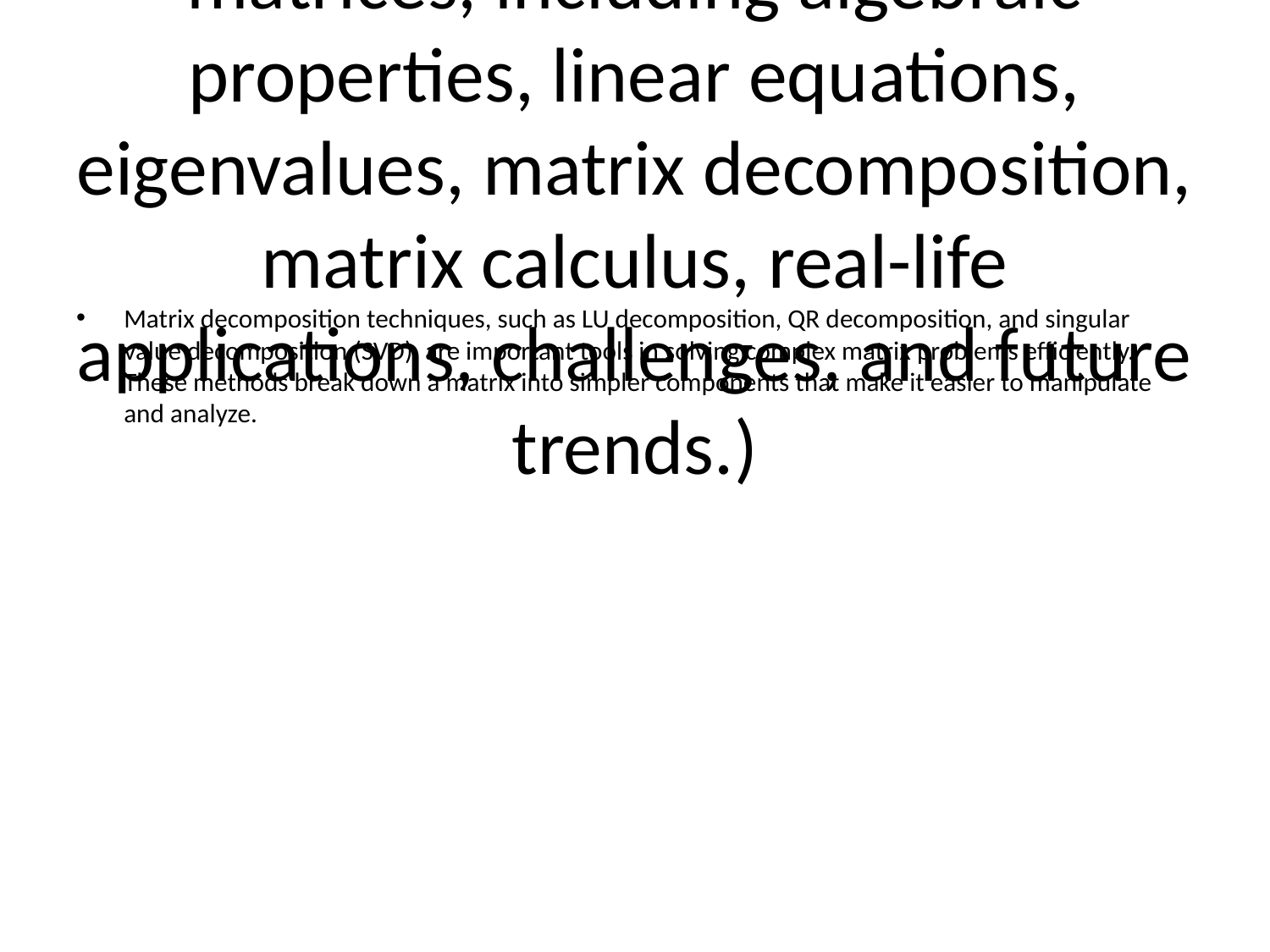

# (Note: The content provided covers a wide range of advanced topics in matrices, including algebraic properties, linear equations, eigenvalues, matrix decomposition, matrix calculus, real-life applications, challenges, and future trends.)

Matrix decomposition techniques, such as LU decomposition, QR decomposition, and singular value decomposition (SVD), are important tools in solving complex matrix problems efficiently. These methods break down a matrix into simpler components that make it easier to manipulate and analyze.